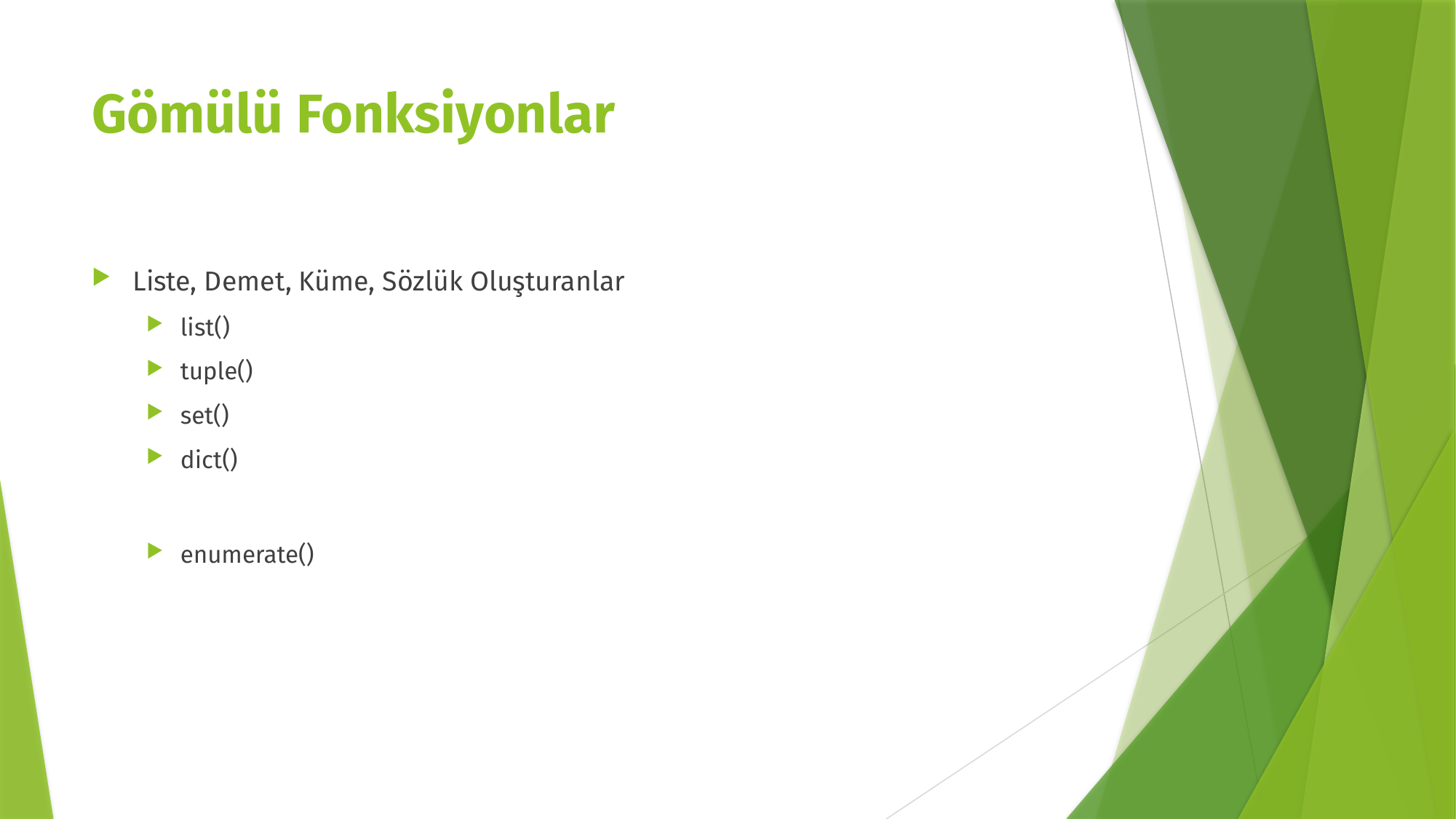

# Gömülü Fonksiyonlar
Liste, Demet, Küme, Sözlük Oluşturanlar
list()
tuple()
set()
dict()

enumerate()